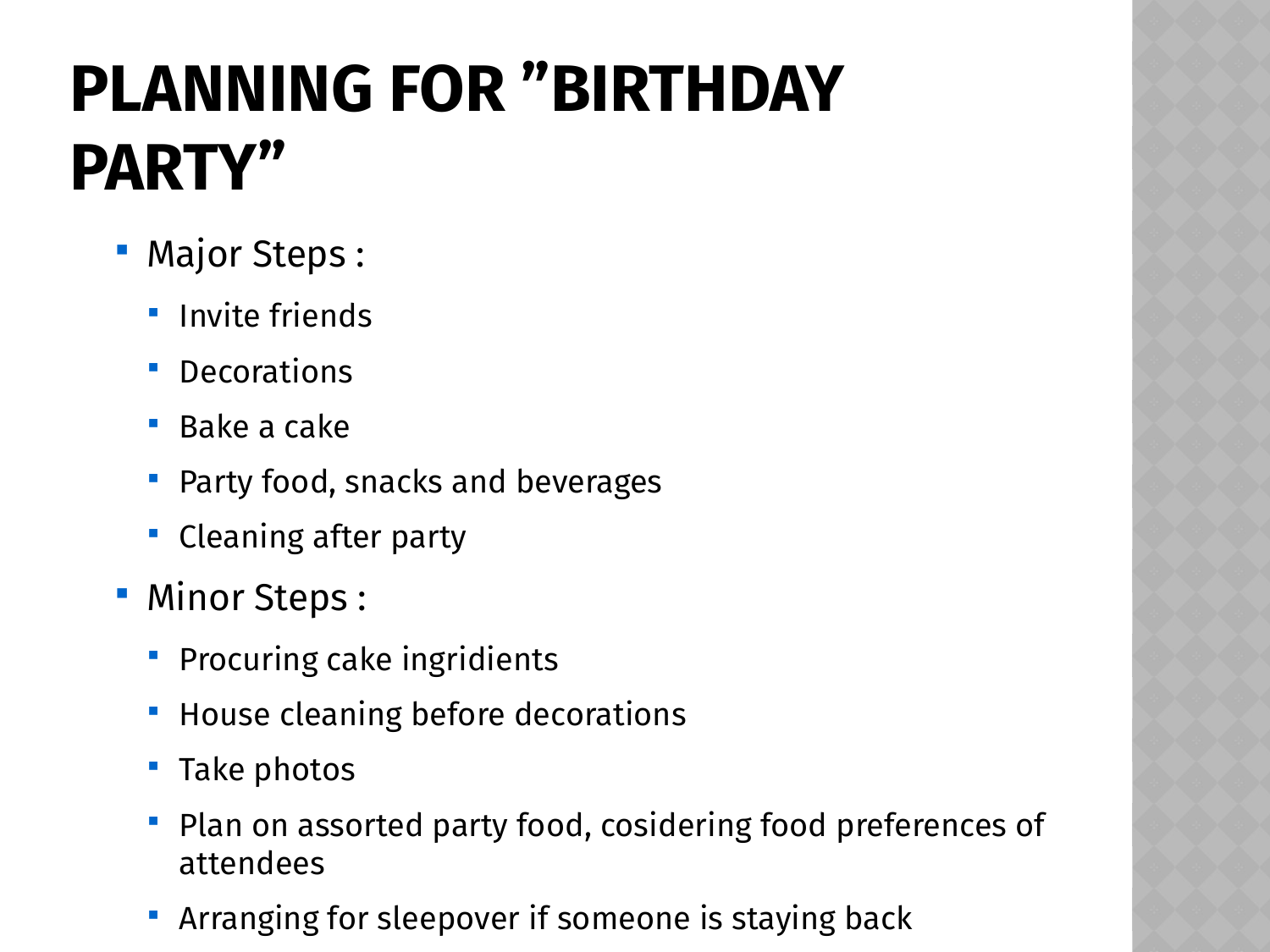

# Planning for ”birthday party”
Major Steps :
Invite friends
Decorations
Bake a cake
Party food, snacks and beverages
Cleaning after party
Minor Steps :
Procuring cake ingridients
House cleaning before decorations
Take photos
Plan on assorted party food, cosidering food preferences of attendees
Arranging for sleepover if someone is staying back